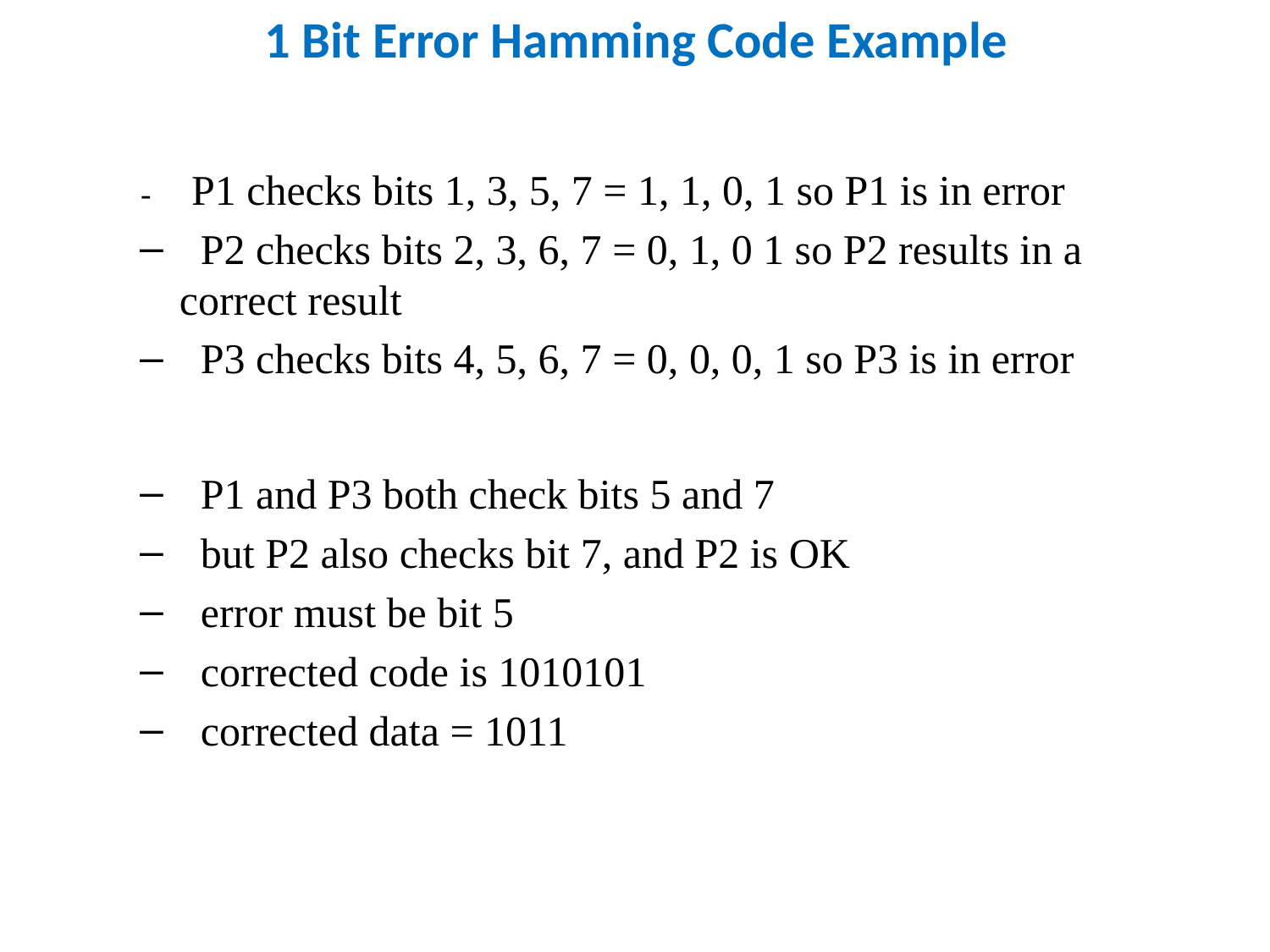

# 1 Bit Error Hamming Code Example
        -     P1 checks bits 1, 3, 5, 7 = 1, 1, 0, 1 so P1 is in error
  P2 checks bits 2, 3, 6, 7 = 0, 1, 0 1 so P2 results in a correct result
  P3 checks bits 4, 5, 6, 7 = 0, 0, 0, 1 so P3 is in error

  P1 and P3 both check bits 5 and 7
  but P2 also checks bit 7, and P2 is OK
  error must be bit 5
  corrected code is 1010101
  corrected data = 1011